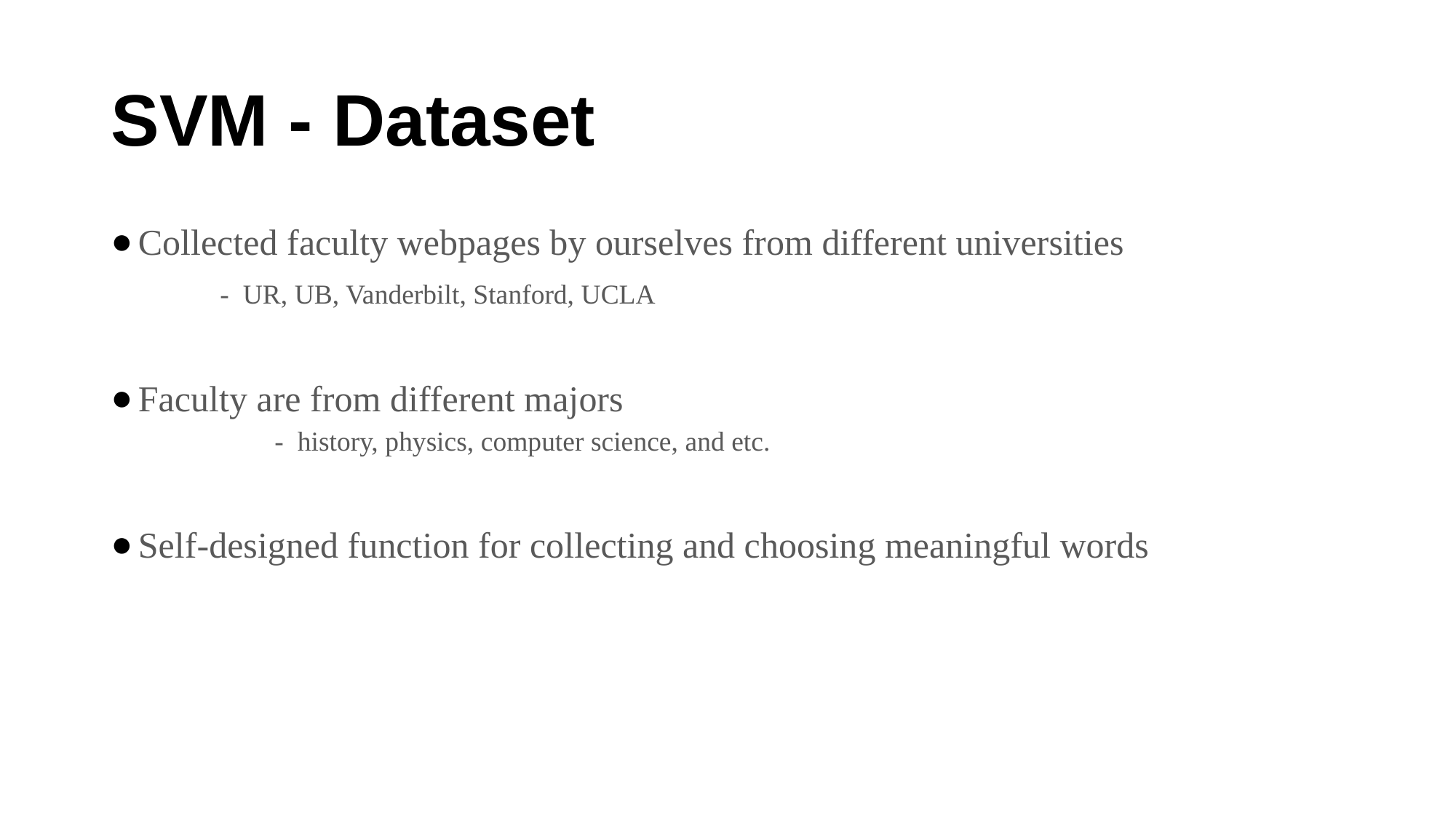

# SVM - Dataset
Collected faculty webpages by ourselves from different universities
 	-  UR, UB, Vanderbilt, Stanford, UCLA

Faculty are from different majors
	-  history, physics, computer science, and etc.

Self-designed function for collecting and choosing meaningful words